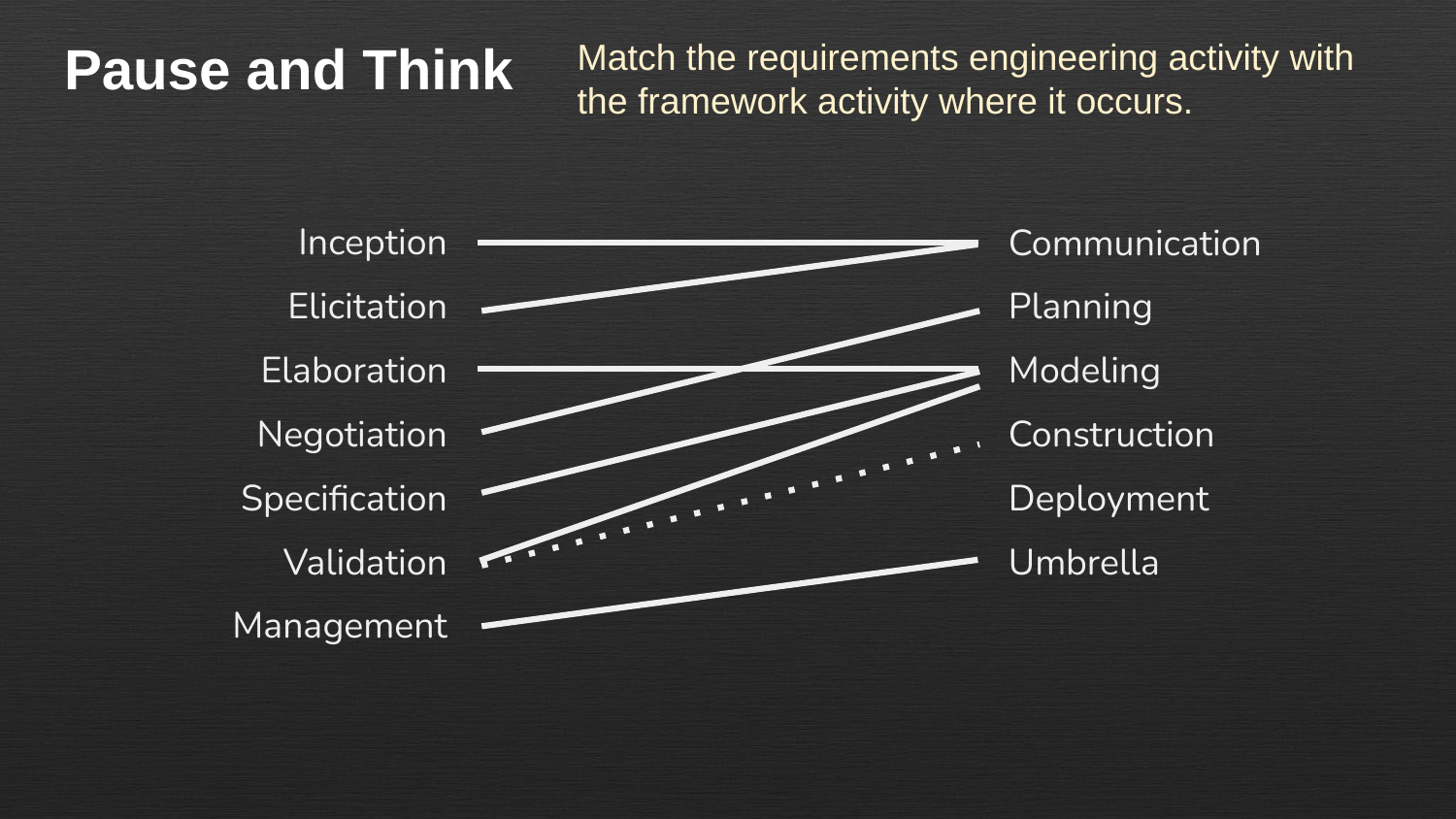

# Pause and Think
Match the requirements engineering activity with the framework activity where it occurs.
Inception
Elicitation
Elaboration
Negotiation
Specification
Validation
Management
Communication
Planning
Modeling
Construction
Deployment
Umbrella